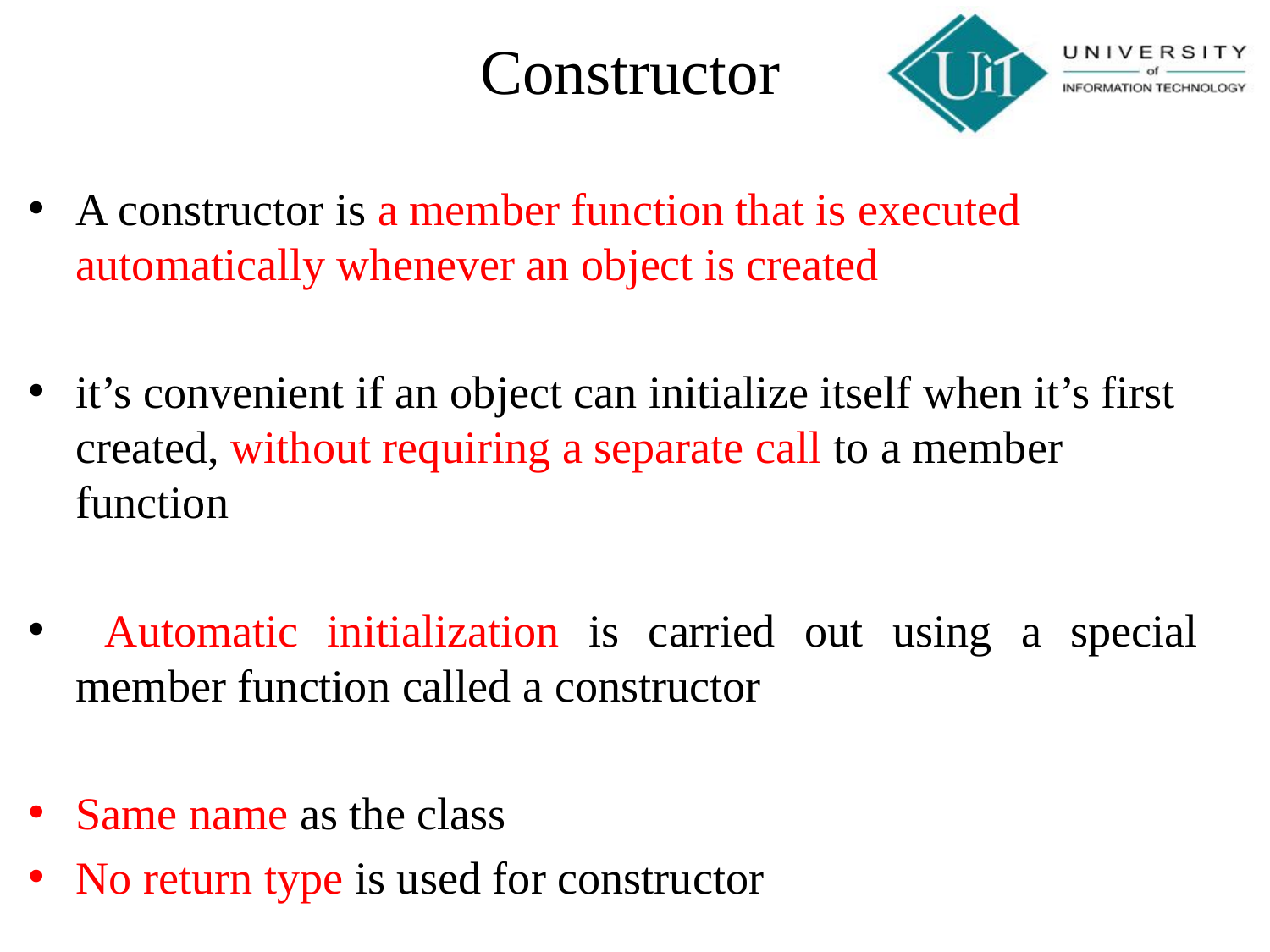

Constructor
A constructor is a member function that is executed automatically whenever an object is created

it’s convenient if an object can initialize itself when it’s first created, without requiring a separate call to a member function

 Automatic initialization is carried out using a special member function called a constructor

Same name as the class
No return type is used for constructor